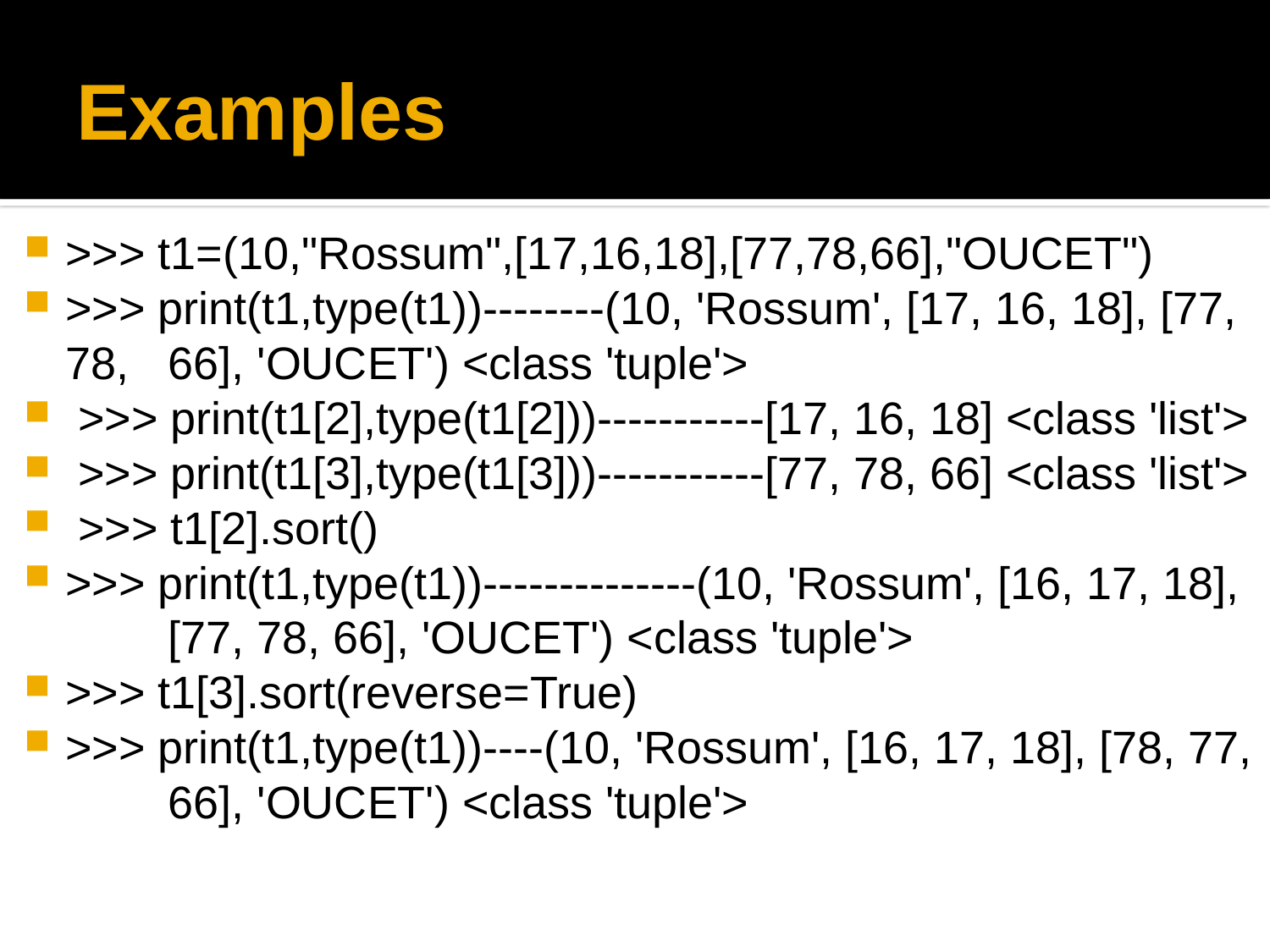

# Examples
>>> t1=(10,"Rossum",[17,16,18],[77,78,66],"OUCET")
>>> print(t1,type(t1))--------(10, 'Rossum', [17, 16, 18], [77, 78, 					66], 'OUCET') <class 'tuple'>
 >>> print(t1[2],type(t1[2]))-----------[17, 16, 18] <class 'list'>
 >>> print(t1[3],type(t1[3]))-----------[77, 78, 66] <class 'list'>
 >>> t1[2].sort()
>>> print(t1,type(t1))--------------(10, 'Rossum', [16, 17, 18], 				[77, 78, 66], 'OUCET') <class 'tuple'>
>>> t1[3].sort(reverse=True)
>>> print(t1,type(t1))----(10, 'Rossum', [16, 17, 18], [78, 77, 					66], 'OUCET') <class 'tuple'>